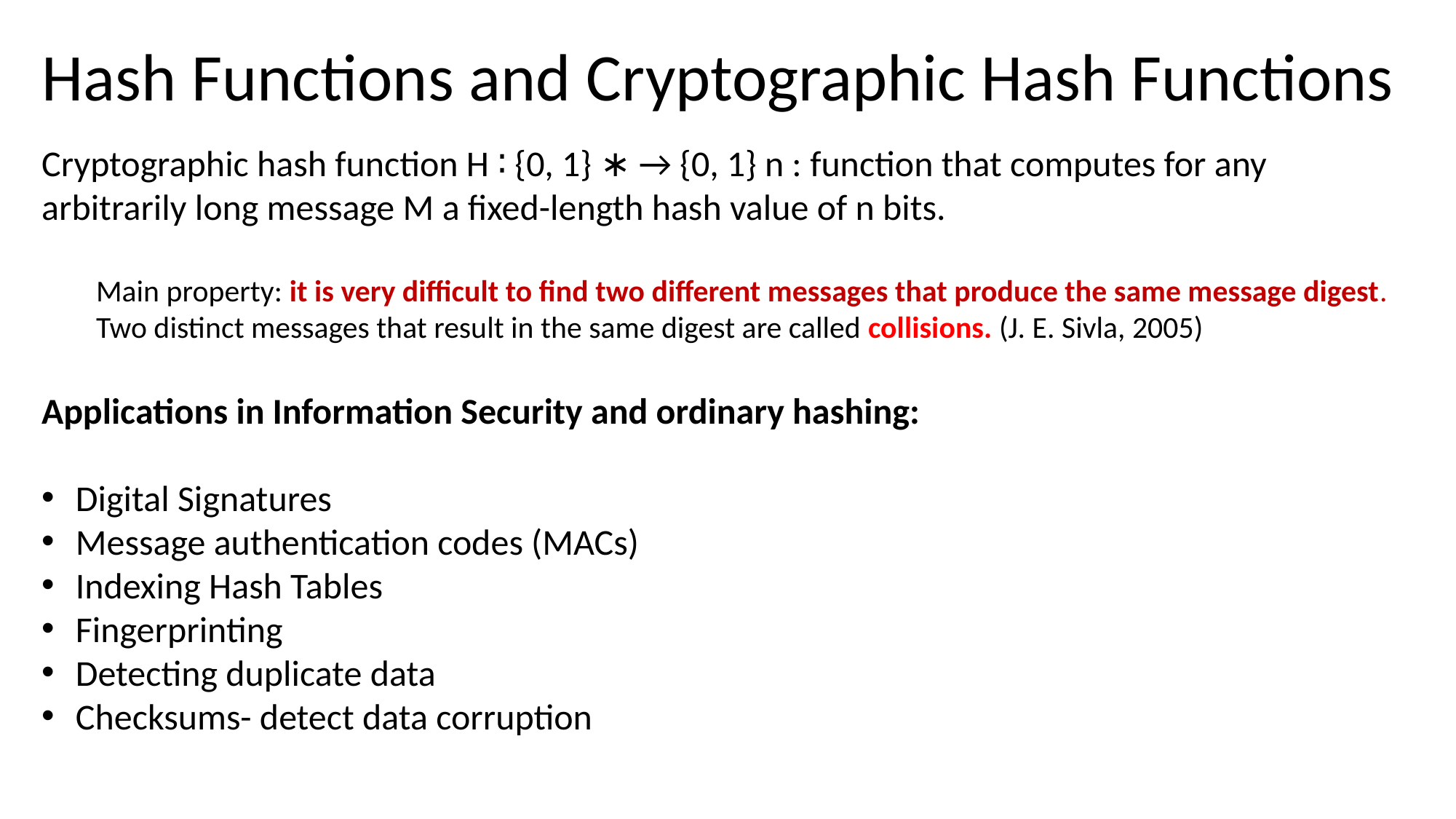

# Hash Functions and Cryptographic Hash Functions

Cryptographic hash function H ∶ {0, 1} ∗ → {0, 1} n : function that computes for any arbitrarily long message M a fixed-length hash value of n bits.

Main property: it is very difficult to find two different messages that produce the same message digest. Two distinct messages that result in the same digest are called collisions. (J. E. Sivla, 2005)

Applications in Information Security and ordinary hashing:

Digital Signatures
Message authentication codes (MACs)
Indexing Hash Tables
Fingerprinting
Detecting duplicate data
Checksums- detect data corruption